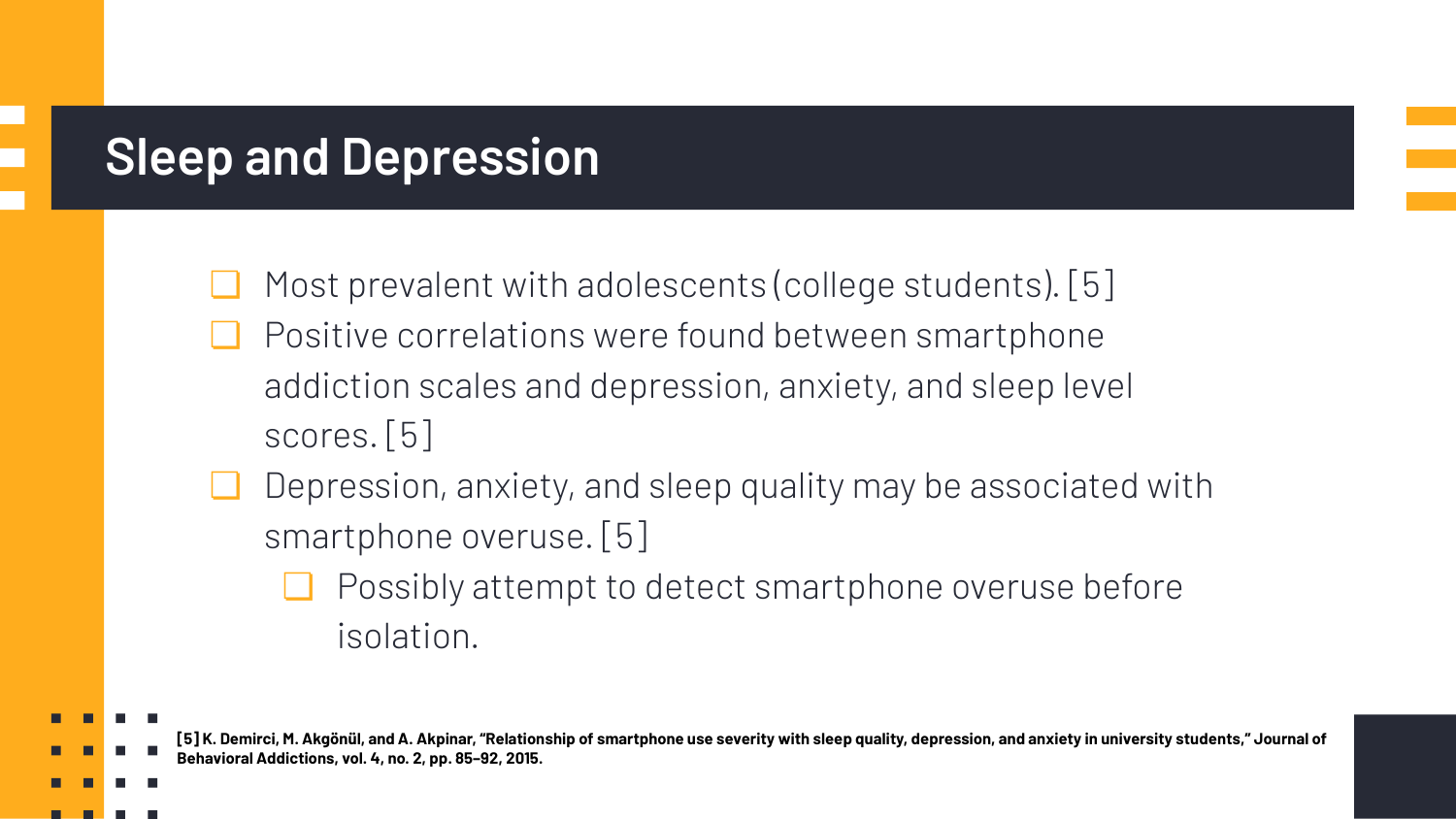

# Sleep and Depression
Most prevalent with adolescents (college students). [5]
Positive correlations were found between smartphone addiction scales and depression, anxiety, and sleep level scores. [5]
Depression, anxiety, and sleep quality may be associated with smartphone overuse. [5]
Possibly attempt to detect smartphone overuse before isolation.
[5] K. Demirci, M. Akgönül, and A. Akpinar, “Relationship of smartphone use severity with sleep quality, depression, and anxiety in university students,” Journal of Behavioral Addictions, vol. 4, no. 2, pp. 85–92, 2015.